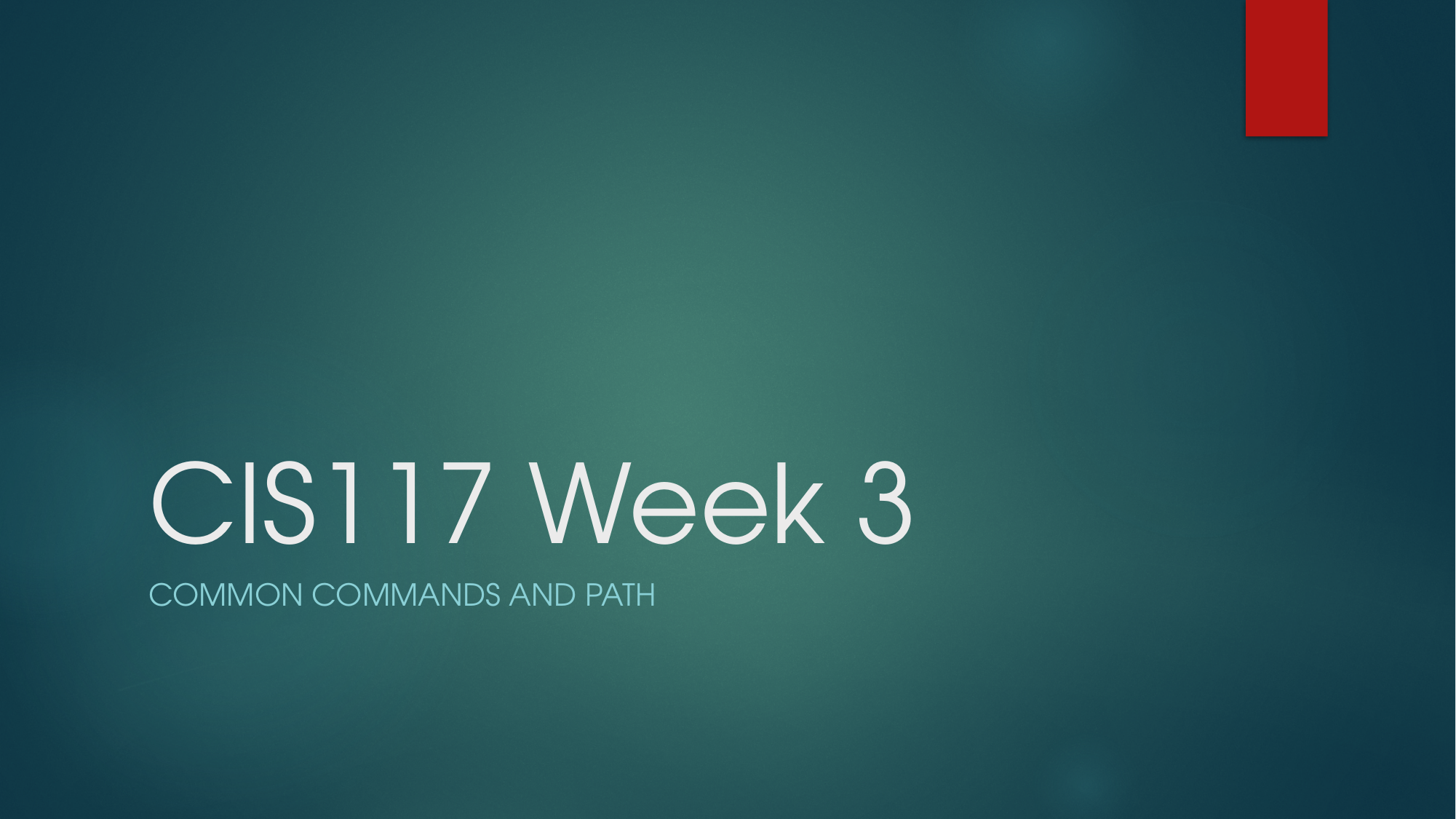

# CIS117 Week 3
Common commands and path